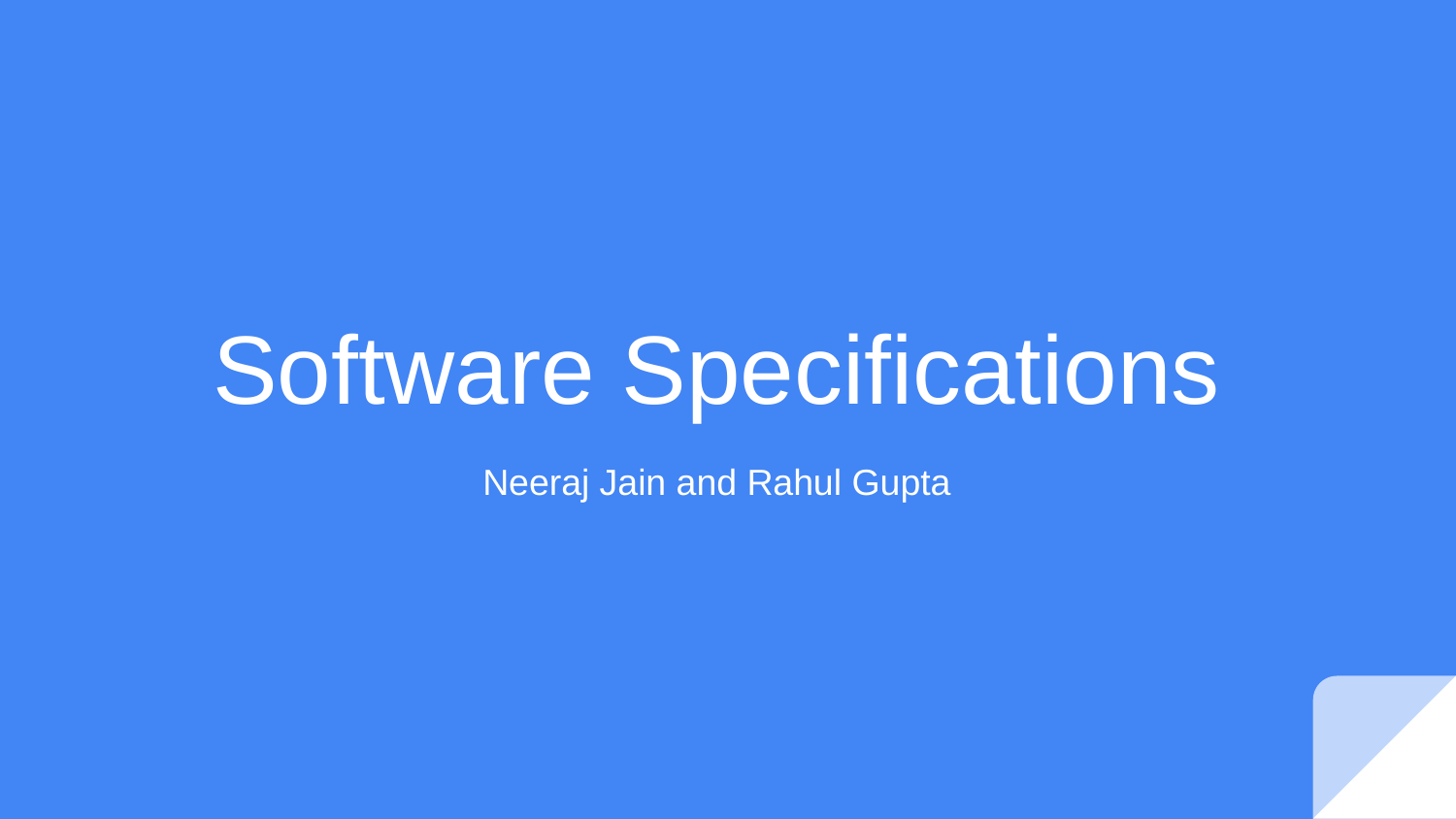

# Software Specifications
Neeraj Jain and Rahul Gupta